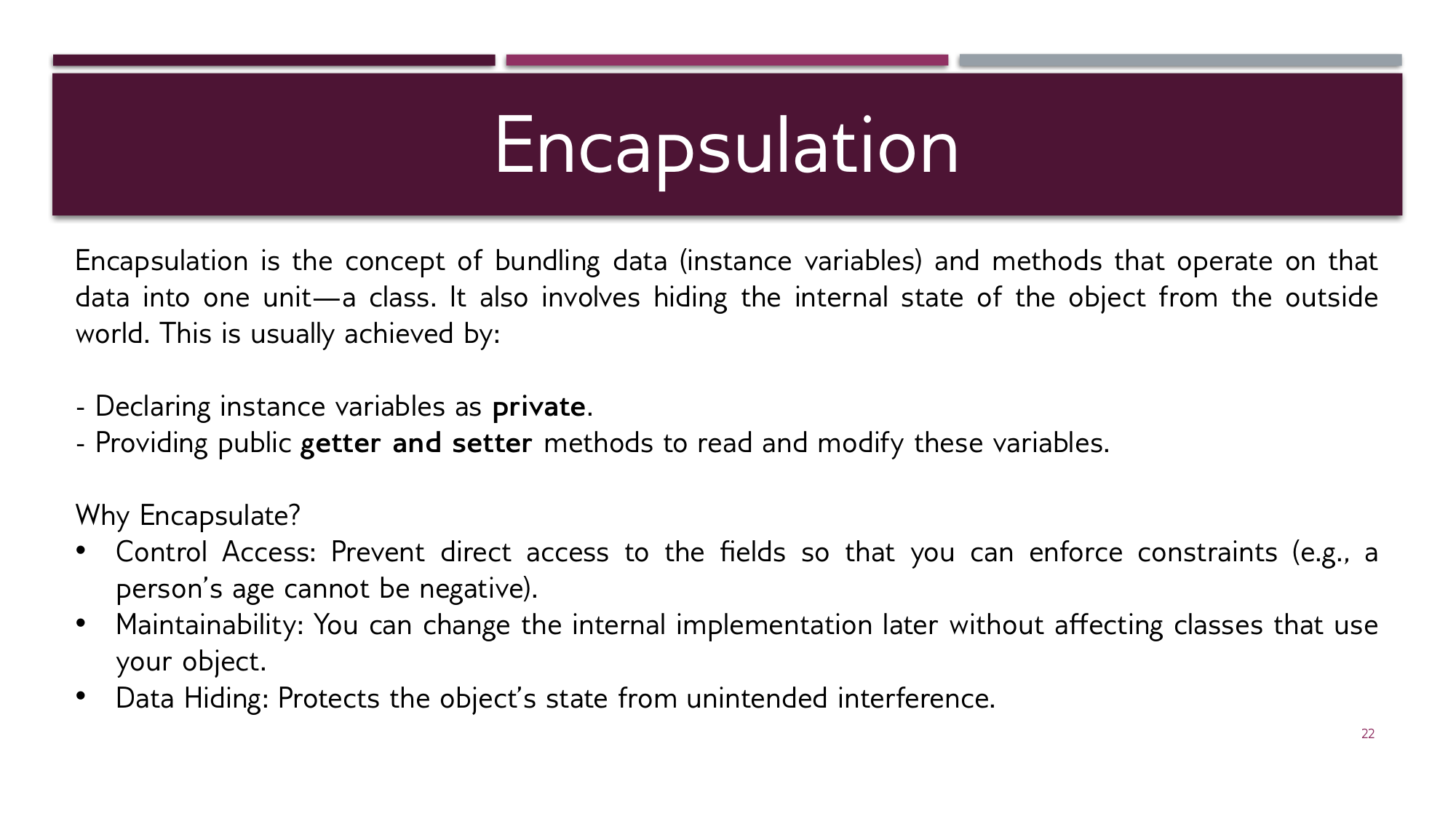

Encapsulation
Encapsulation is the concept of bundling data (instance variables) and methods that operate on that data into one unit—a class. It also involves hiding the internal state of the object from the outside world. This is usually achieved by:

- Declaring instance variables as private.
- Providing public getter and setter methods to read and modify these variables.

Why Encapsulate?
Control Access: Prevent direct access to the fields so that you can enforce constraints (e.g., a person’s age cannot be negative).
Maintainability: You can change the internal implementation later without affecting classes that use your object.
Data Hiding: Protects the object’s state from unintended interference.
22